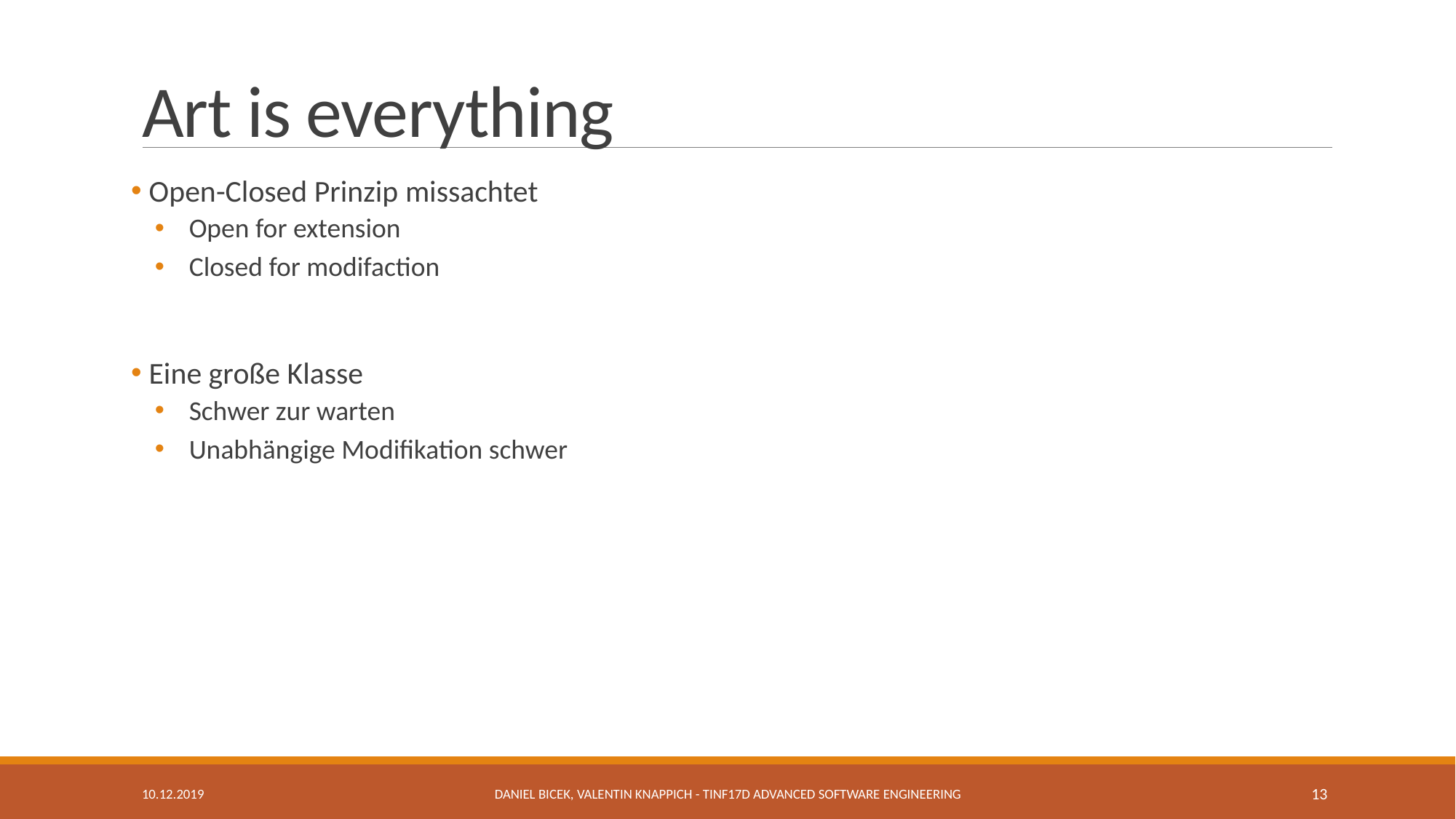

# Art is everything
 Open-Closed Prinzip missachtet
Open for extension
Closed for modifaction

 Eine große Klasse
Schwer zur warten
Unabhängige Modifikation schwer

10.12.2019
Daniel Bicek, Valentin Knappich - TINF17D Advanced Software Engineering
13